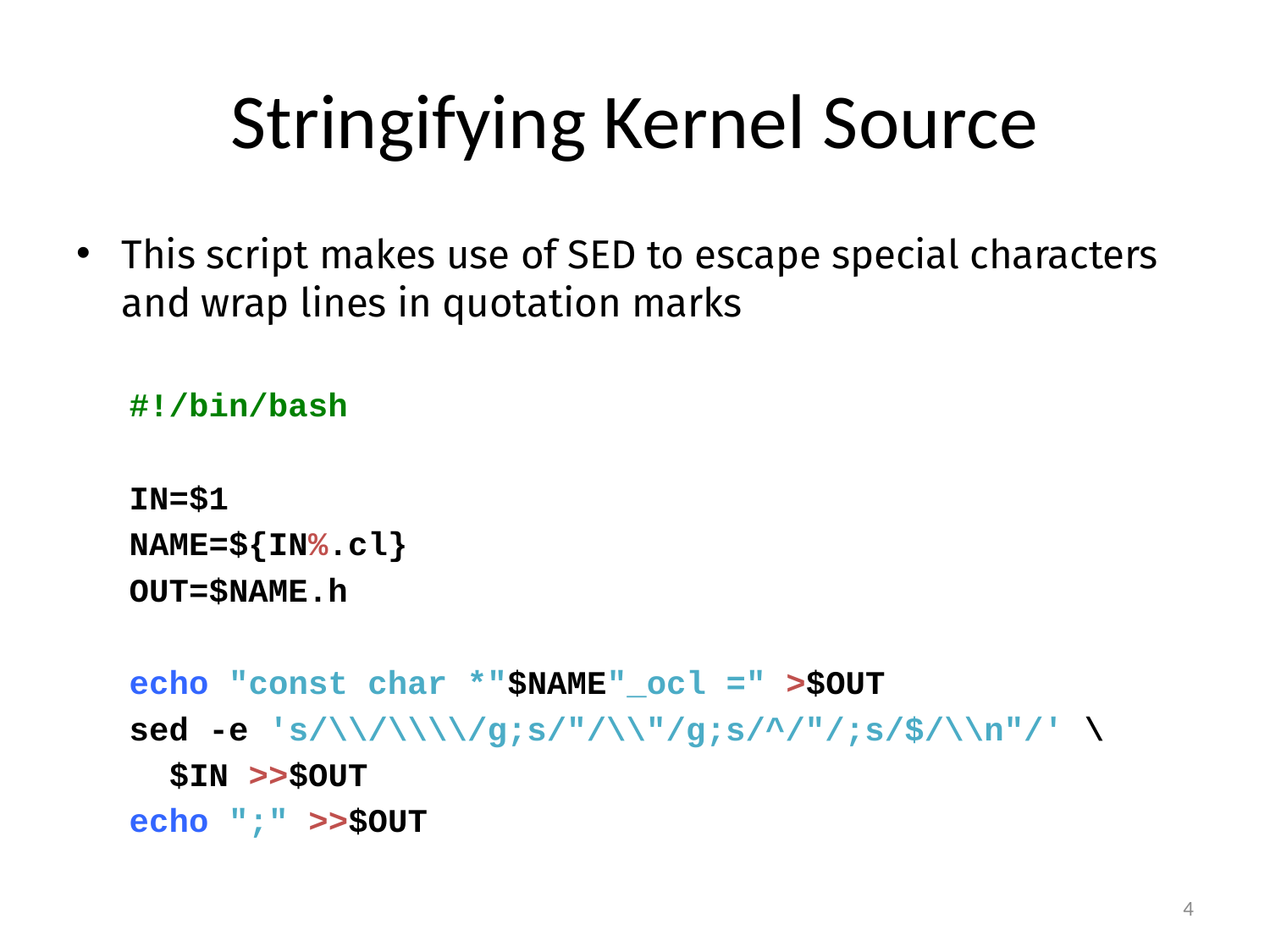

# Stringifying Kernel Source
This script makes use of SED to escape special characters and wrap lines in quotation marks

#!/bin/bash

IN=$1
NAME=${IN%.cl}
OUT=$NAME.h

echo "const char *"$NAME"_ocl =" >$OUT
sed -e 's/\\/\\\\/g;s/"/\\"/g;s/^/"/;s/$/\\n"/' \
  $IN >>$OUT
echo ";" >>$OUT

4